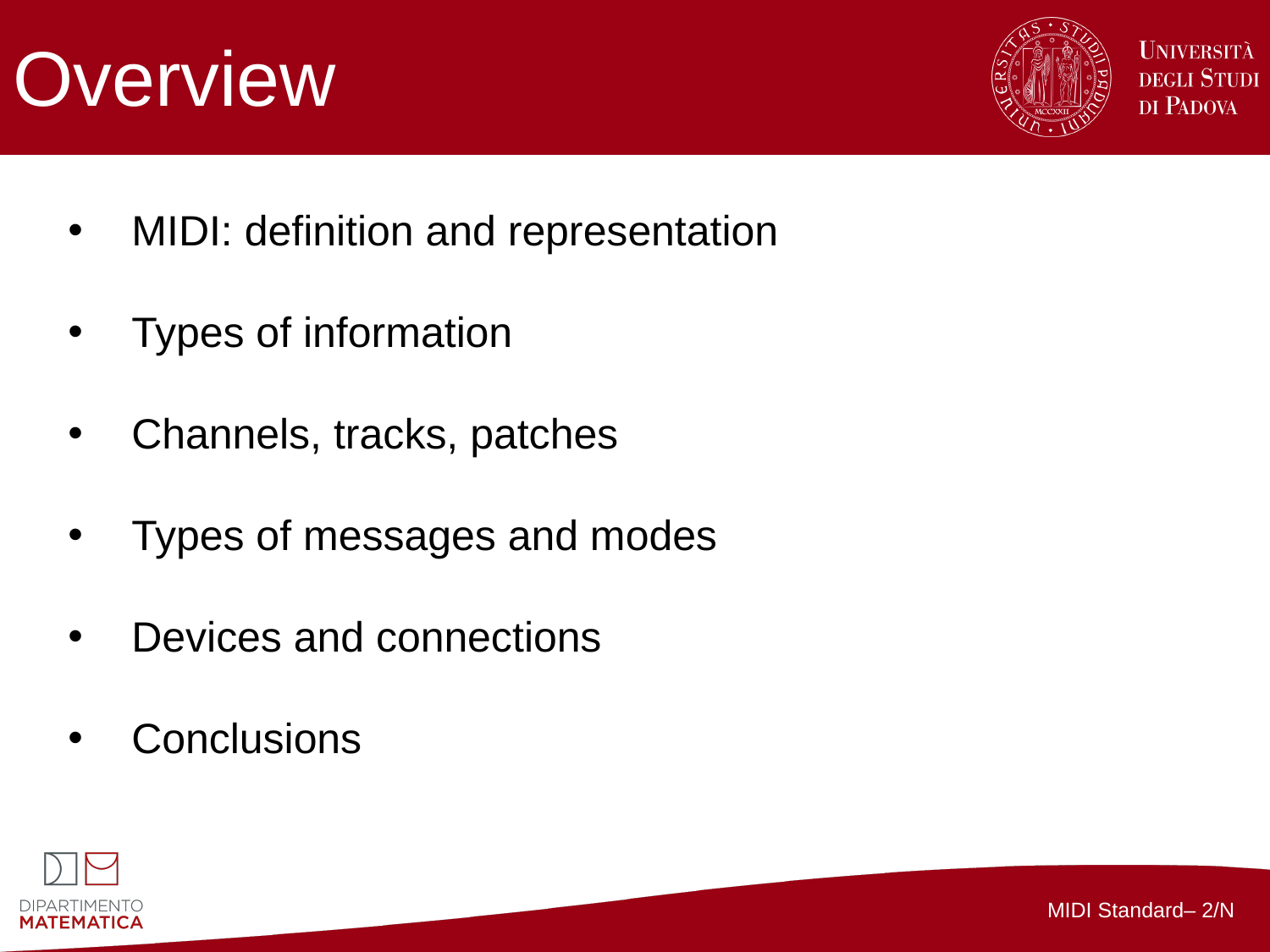

# Overview
MIDI: definition and representation

Types of information

Channels, tracks, patches

Types of messages and modes

Devices and connections

Conclusions

MIDI Standard– 2/N